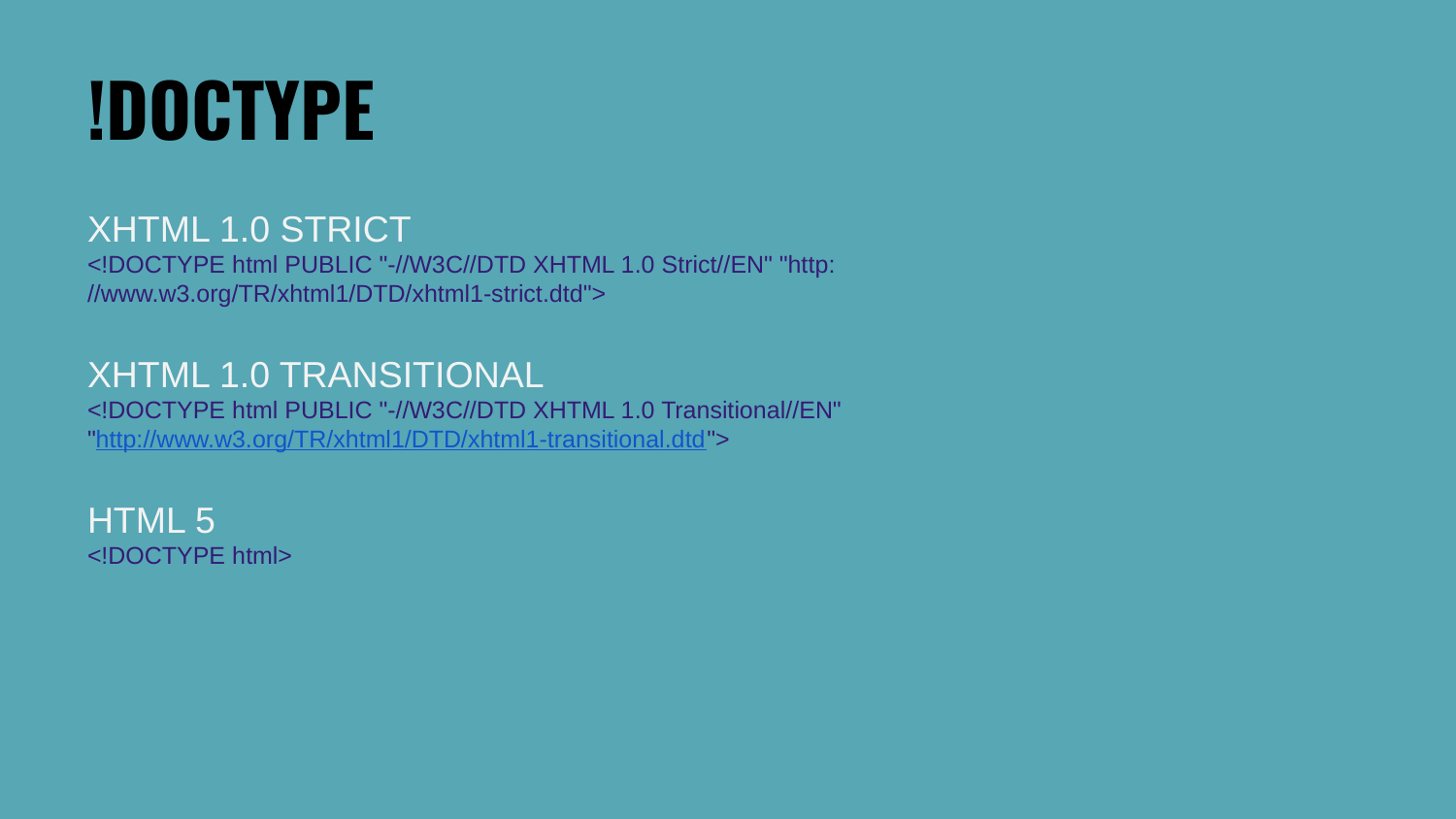

# !DOCTYPE
XHTML 1.0 STRICT
<!DOCTYPE html PUBLIC "-//W3C//DTD XHTML 1.0 Strict//EN" "http:
//www.w3.org/TR/xhtml1/DTD/xhtml1-strict.dtd">

XHTML 1.0 TRANSITIONAL
<!DOCTYPE html PUBLIC "-//W3C//DTD XHTML 1.0 Transitional//EN"
"http://www.w3.org/TR/xhtml1/DTD/xhtml1-transitional.dtd">

HTML 5
<!DOCTYPE html>